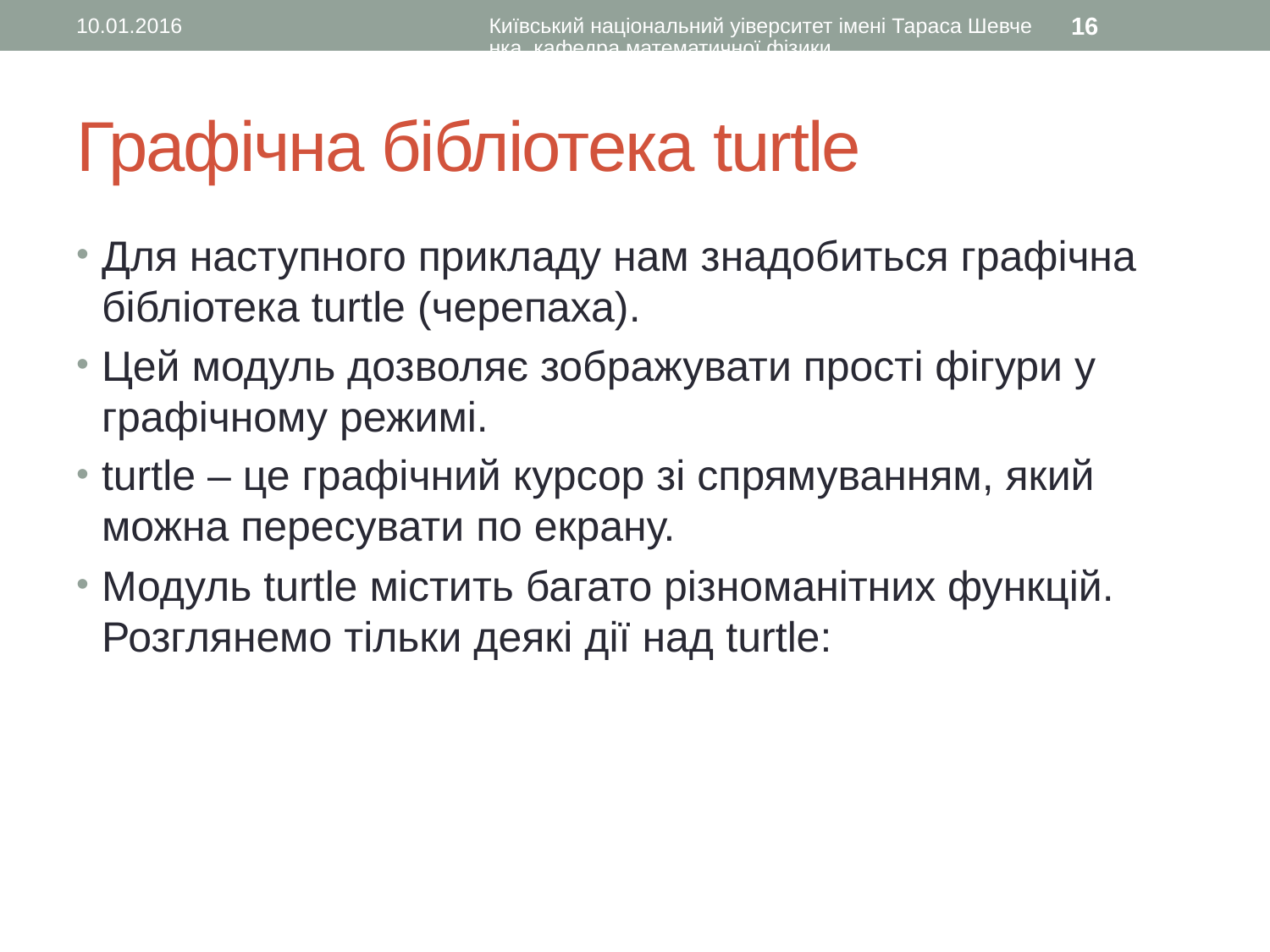

10.01.2016
Київський національний уіверситет імені Тараса Шевченка, кафедра математичної фізики
16
# Графічна бібліотека turtle
Для наступного прикладу нам знадобиться графічна бібліотека turtle (черепаха).
Цей модуль дозволяє зображувати прості фігури у графічному режимі.
turtle – це графічний курсор зі спрямуванням, який можна пересувати по екрану.
Модуль turtle містить багато різноманітних функцій. Розглянемо тільки деякі дії над turtle: